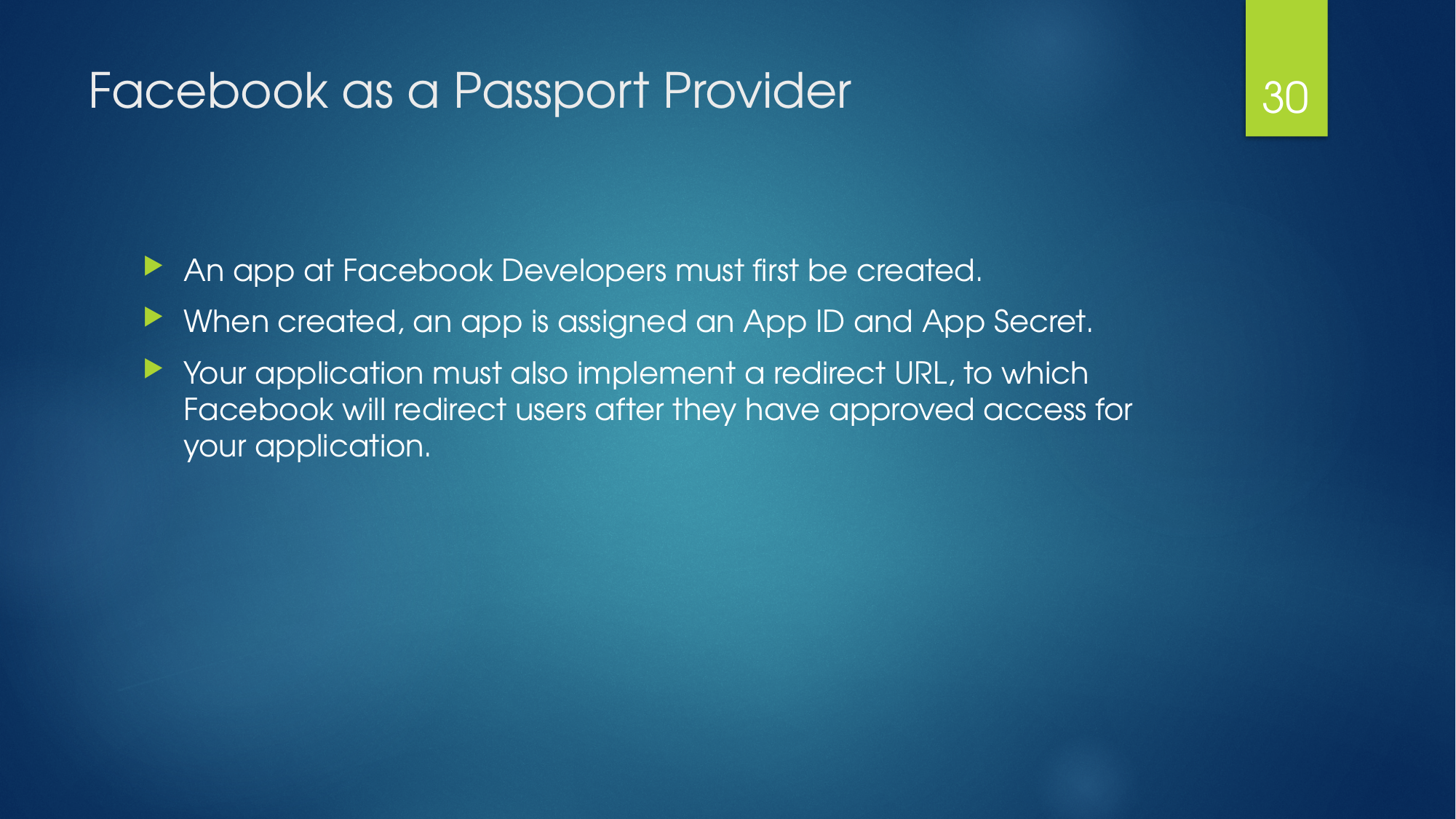

30
# Facebook as a Passport Provider
An app at Facebook Developers must first be created.
When created, an app is assigned an App ID and App Secret.
Your application must also implement a redirect URL, to which Facebook will redirect users after they have approved access for your application.